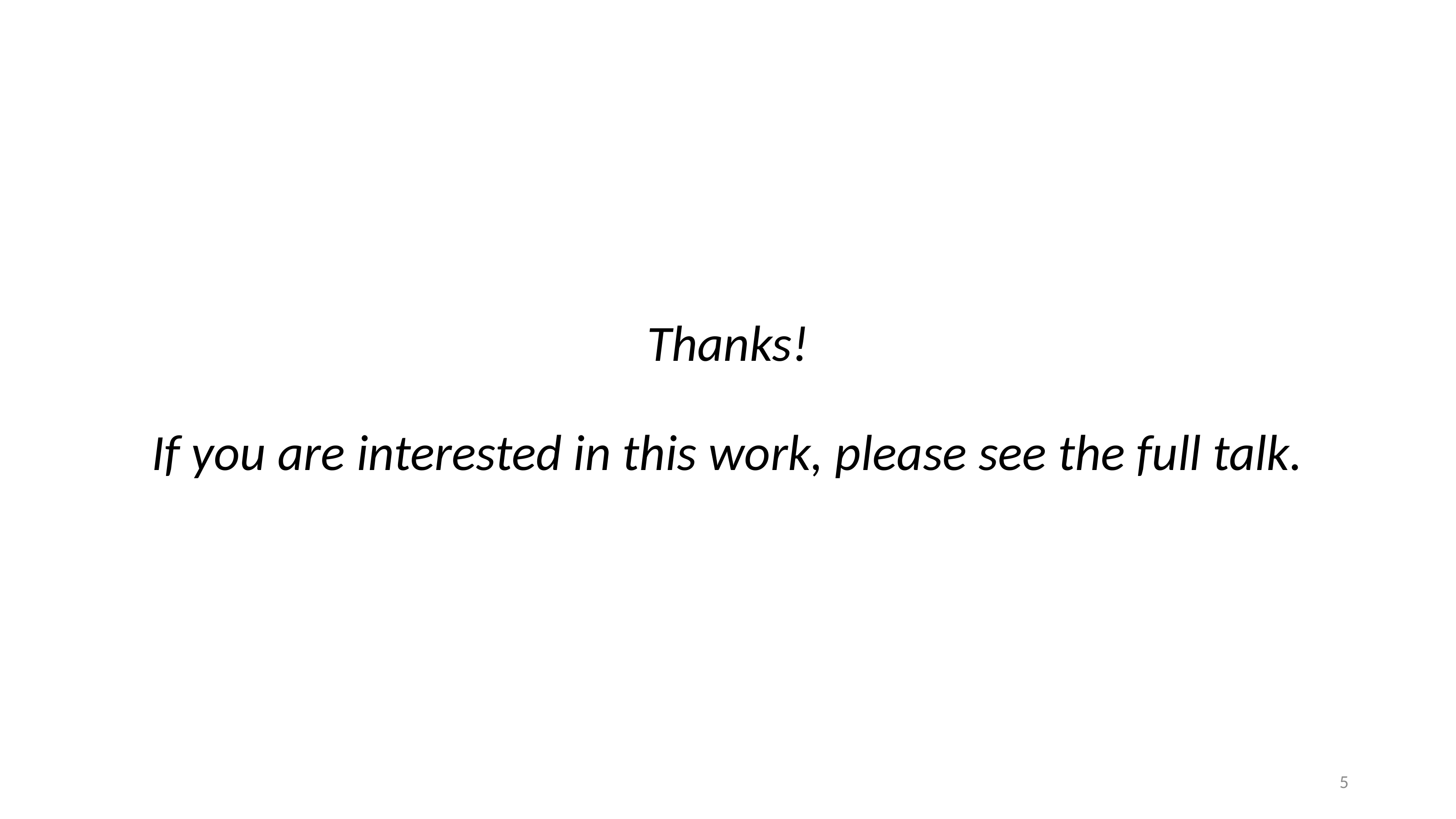

# Thanks! If you are interested in this work, please see the full talk.
5